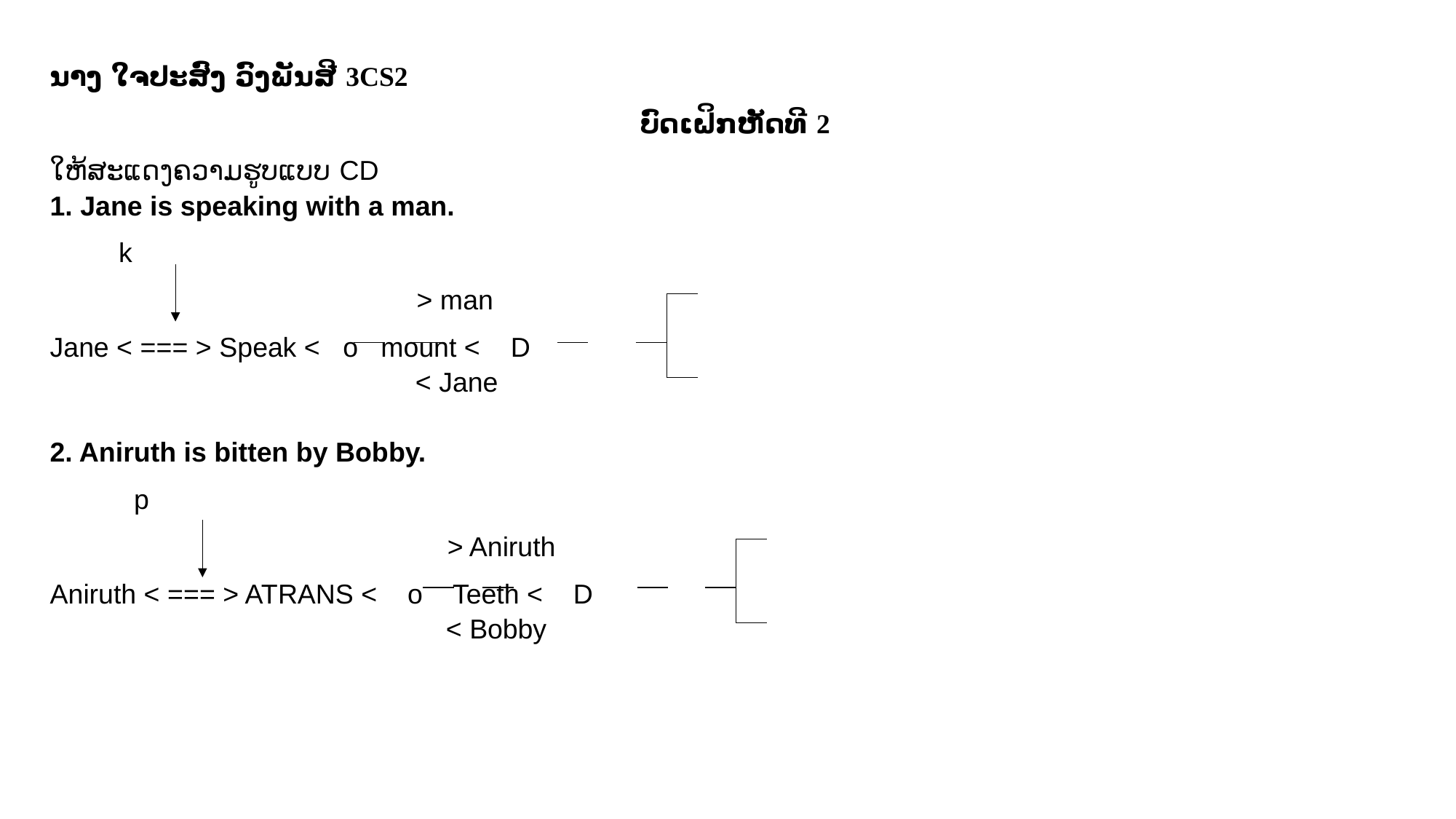

ນາງ ໃຈປະສົງ ວົງພັນສີ 3CS2
ບົດເຝິກຫັດທີ 2
ໃຫ້ສະແດງຄວາມຮູບແບບ CD 
1. Jane is speaking with a man.
         k
                                                > man
Jane < === > Speak <   o   mount <    D
                                                < Jane
2. Aniruth is bitten by Bobby.
           p
                                                    > Aniruth
Aniruth < === > ATRANS <    o    Teeth <    D
                                                    < Bobby